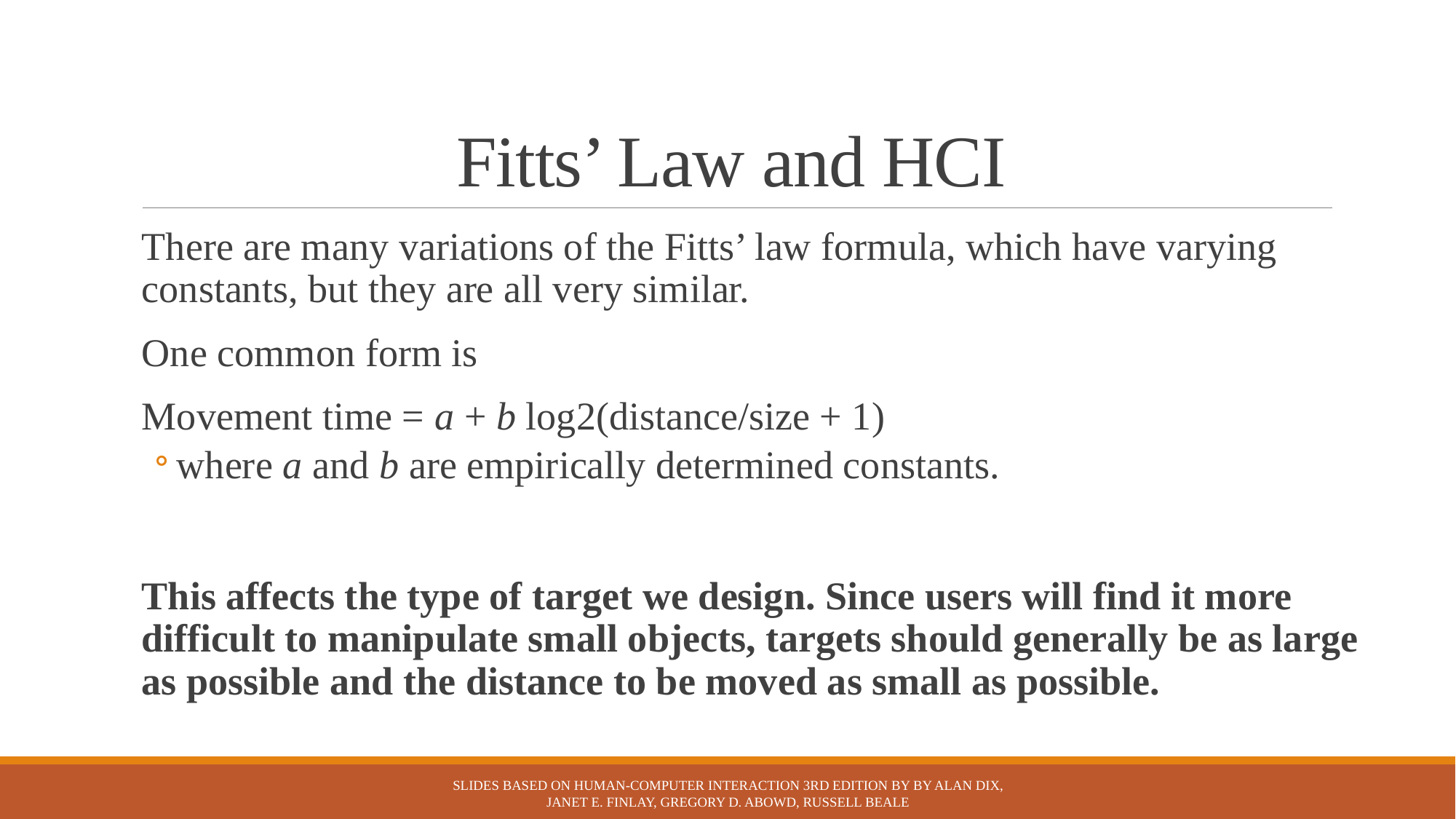

# Fitts’ Law and HCI
There are many variations of the Fitts’ law formula, which have varying constants, but they are all very similar.
One common form is
Movement time = a + b log2(distance/size + 1)
where a and b are empirically determined constants.

This affects the type of target we design. Since users will find it more difficult to manipulate small objects, targets should generally be as large as possible and the distance to be moved as small as possible.
Slides based on Human-Computer Interaction 3rd Edition by by Alan Dix, Janet E. Finlay, Gregory D. Abowd, Russell Beale